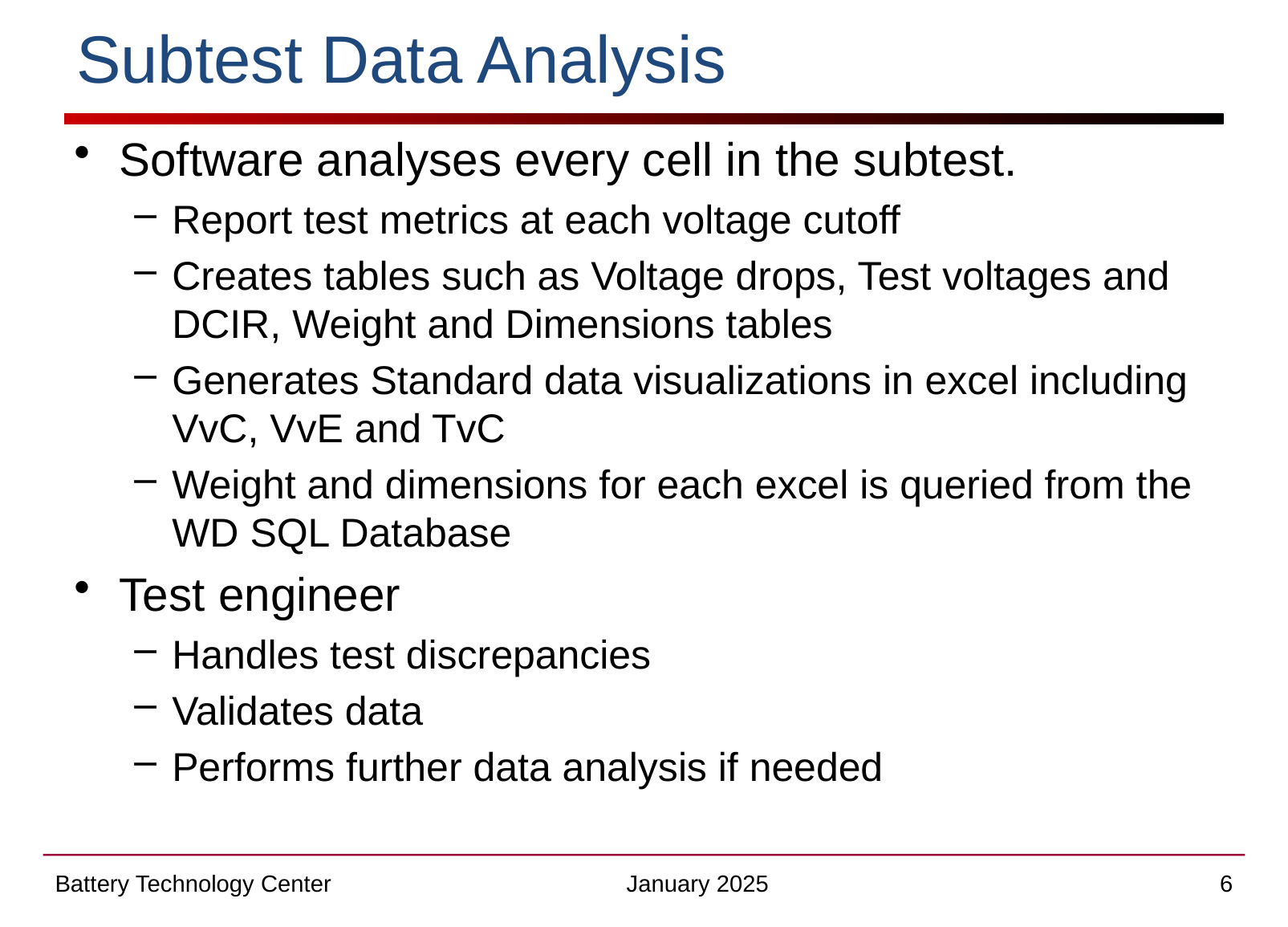

# Subtest Data Analysis
Software analyses every cell in the subtest.
Report test metrics at each voltage cutoff
Creates tables such as Voltage drops, Test voltages and DCIR, Weight and Dimensions tables
Generates Standard data visualizations in excel including VvC, VvE and TvC
Weight and dimensions for each excel is queried from the WD SQL Database
Test engineer
Handles test discrepancies
Validates data
Performs further data analysis if needed
Battery Technology Center
January 2025
6